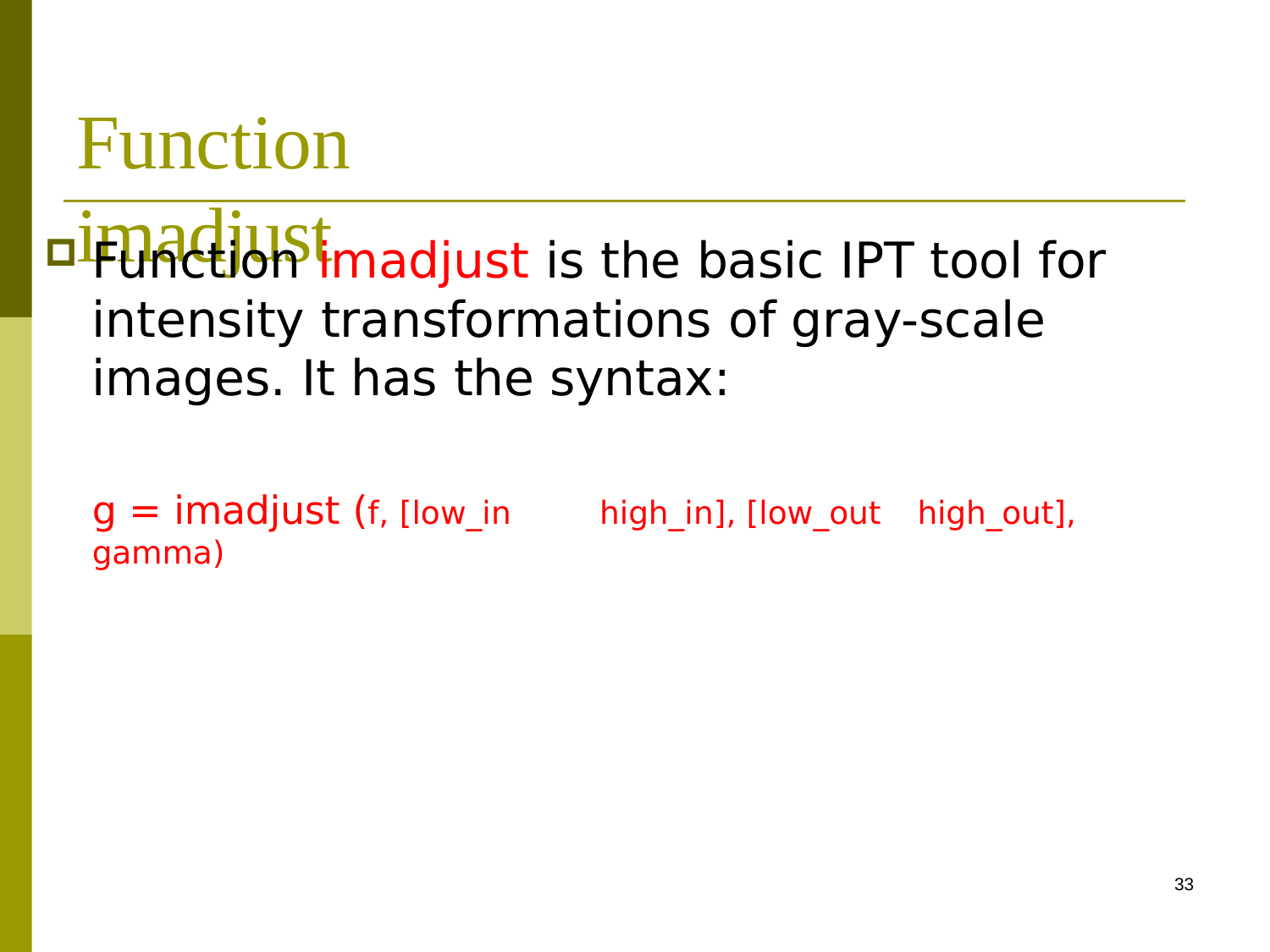

# Function imadjust
Function imadjust is the basic IPT tool for  intensity transformations of gray-scale  images. It has the syntax:

g = imadjust (f, [low_in	high_in], [low_out	high_out], gamma)
33